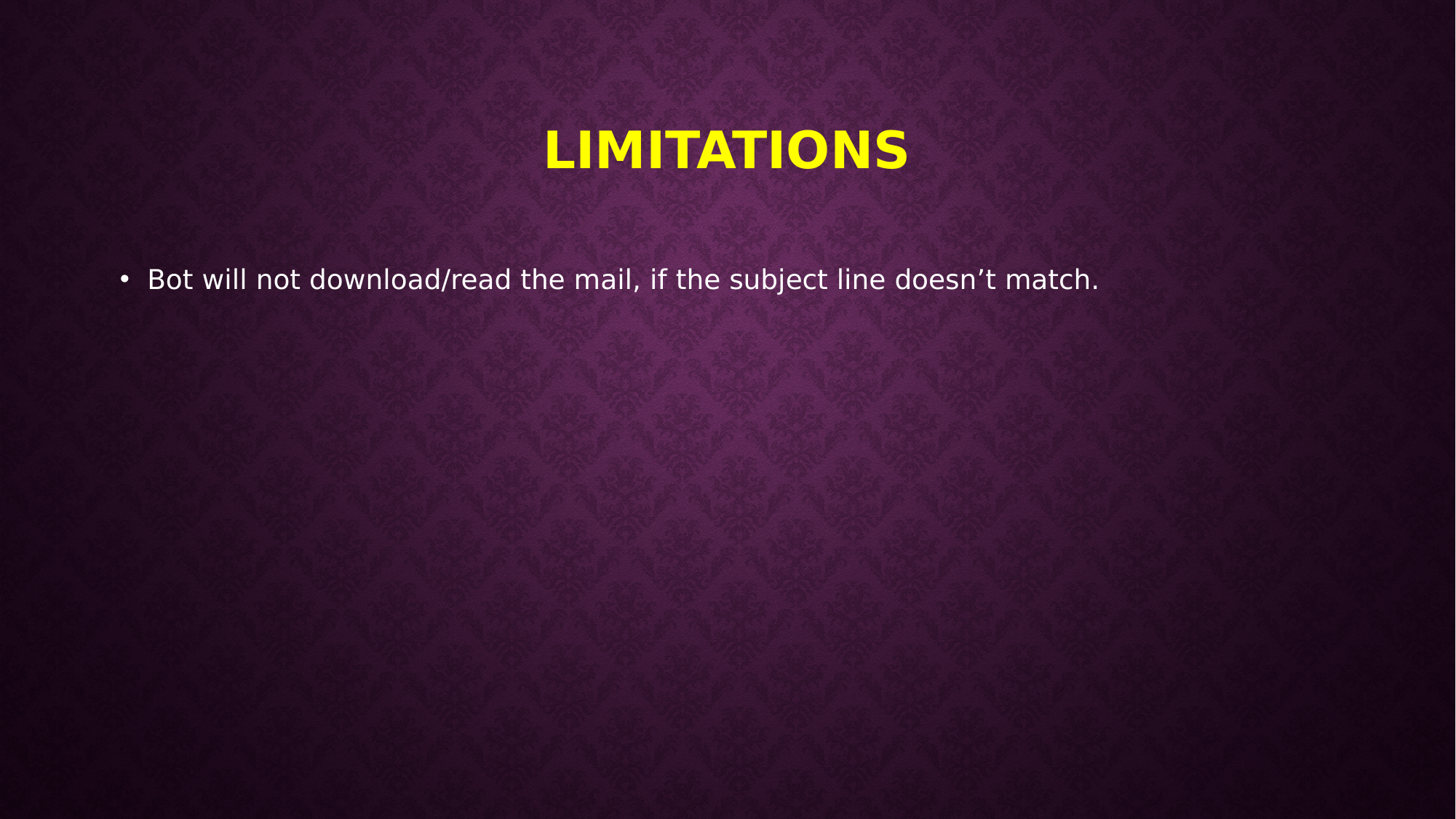

# Limitations
Bot will not download/read the mail, if the subject line doesn’t match.